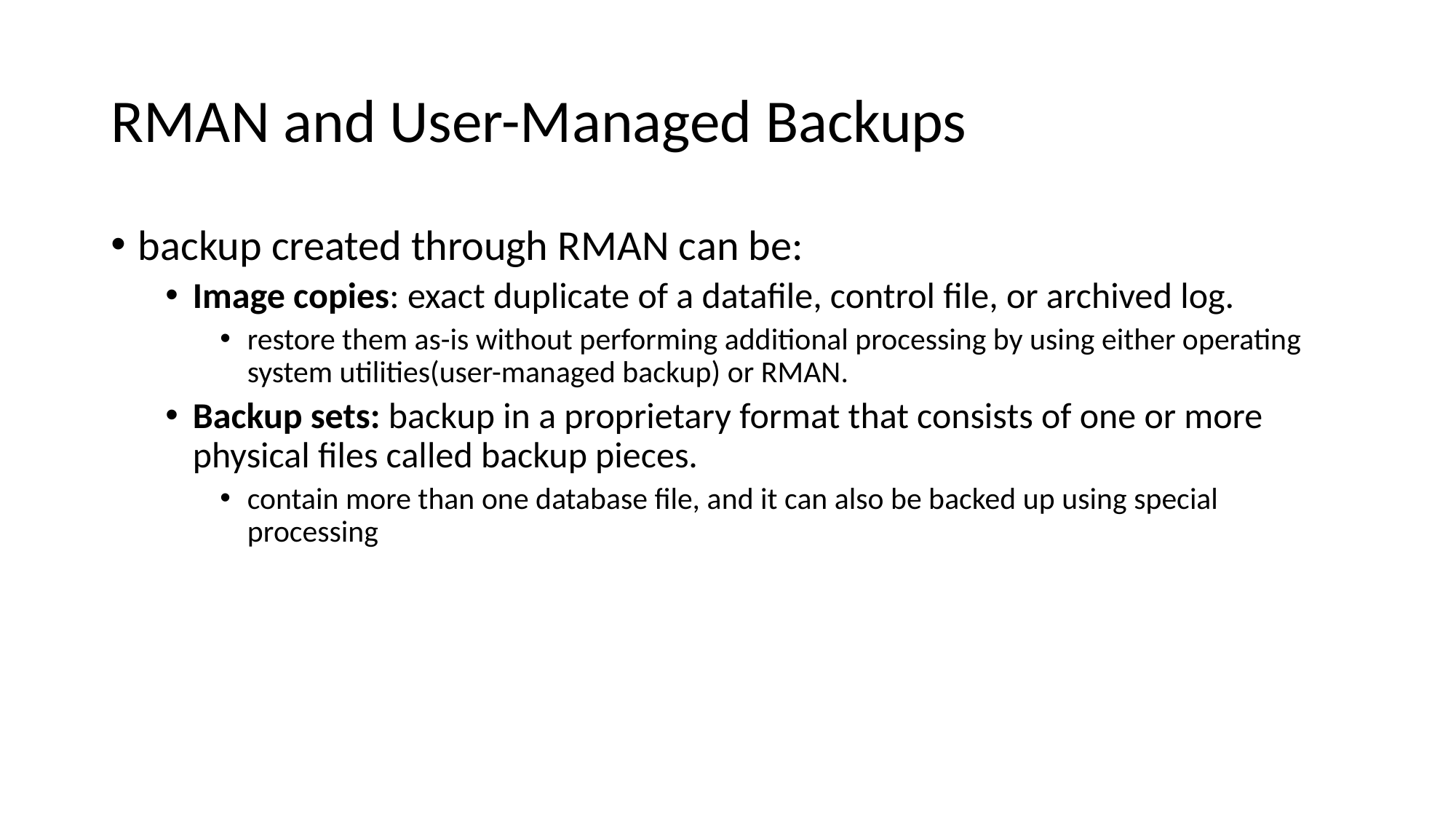

# RMAN and User-Managed Backups
backup created through RMAN can be:
Image copies: exact duplicate of a datafile, control file, or archived log.
restore them as-is without performing additional processing by using either operating system utilities(user-managed backup) or RMAN.
Backup sets: backup in a proprietary format that consists of one or more physical files called backup pieces.
contain more than one database file, and it can also be backed up using special processing